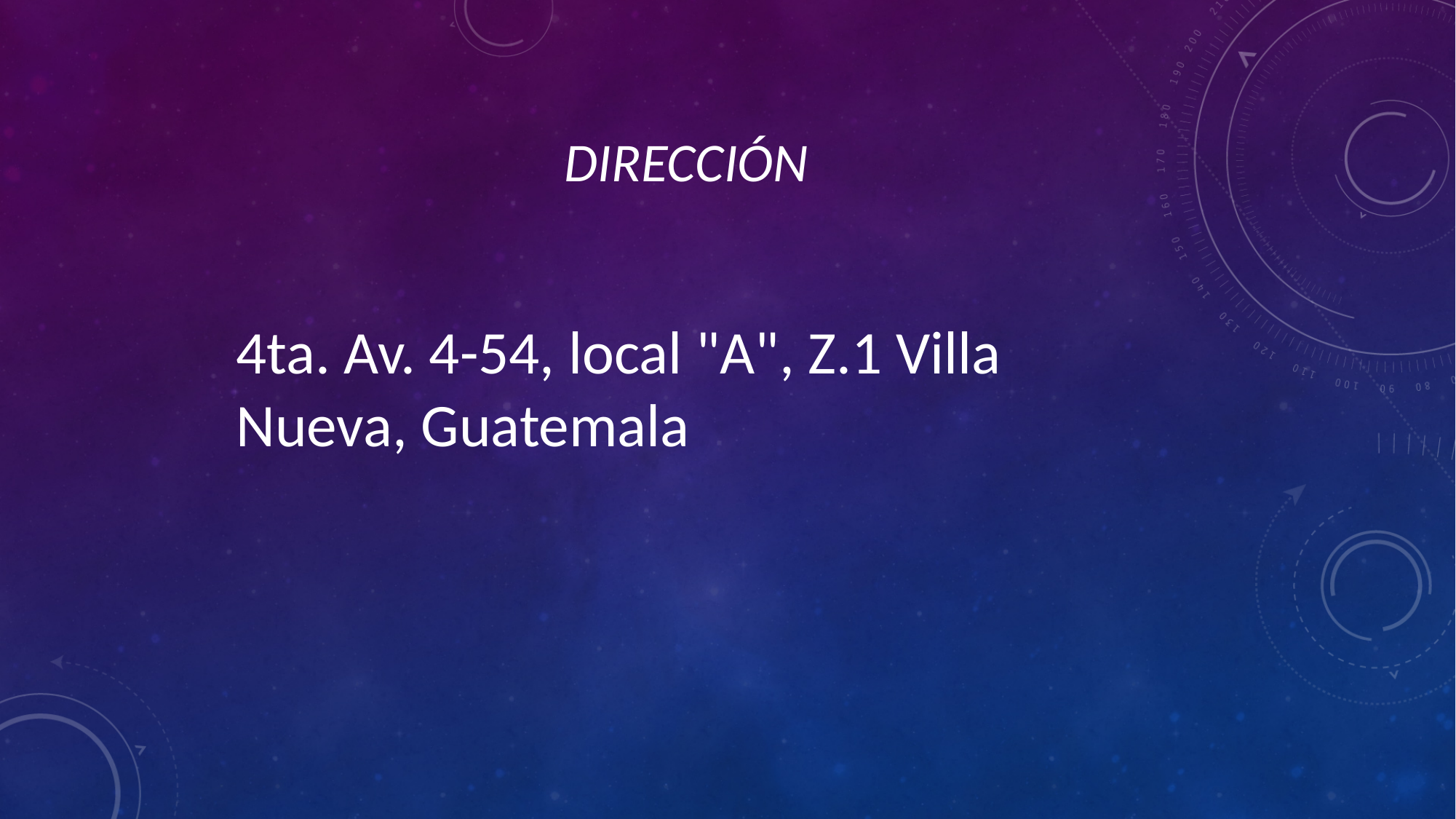

# Dirección
4ta. Av. 4-54, local "A", Z.1 Villa Nueva, Guatemala